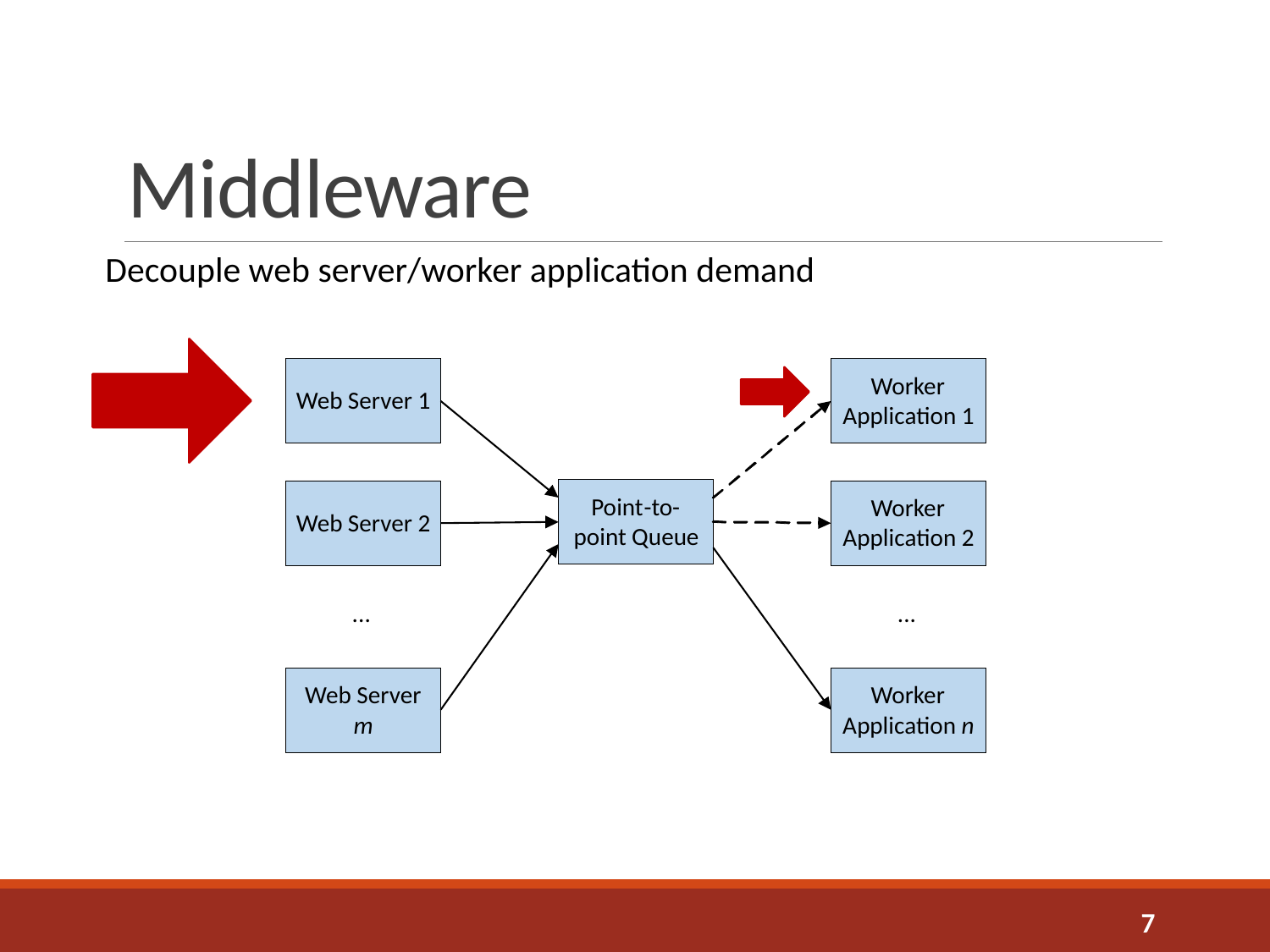

# Middleware
Decouple web server/worker application demand

Worker
Web Server 1
Application 1

Point
-
to
-
Worker
Web Server 2

point Queue

Application 2

...
...

Web Server
Worker

m
Application
n

7